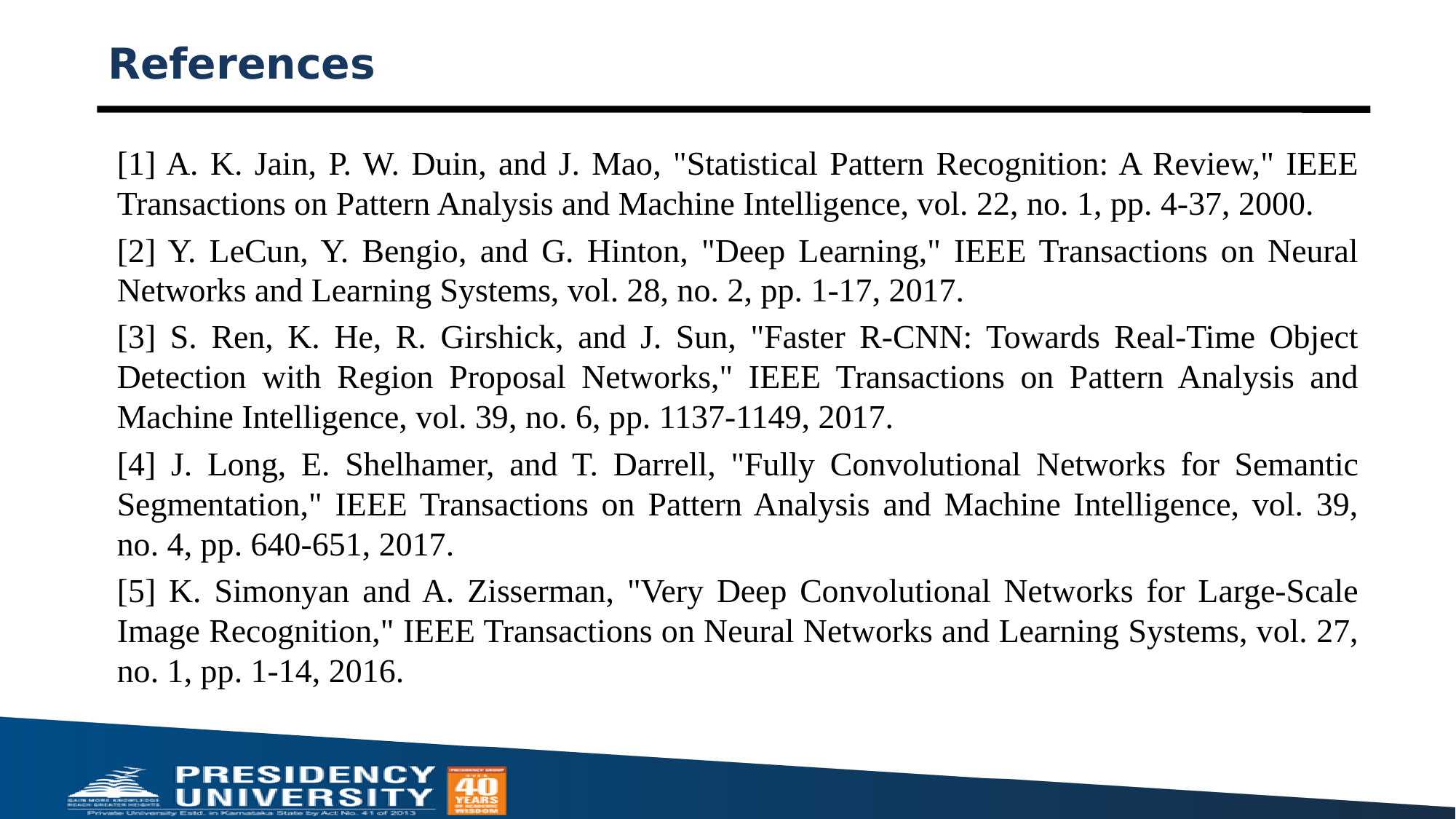

# References
[1] A. K. Jain, P. W. Duin, and J. Mao, "Statistical Pattern Recognition: A Review," IEEE Transactions on Pattern Analysis and Machine Intelligence, vol. 22, no. 1, pp. 4-37, 2000.
[2] Y. LeCun, Y. Bengio, and G. Hinton, "Deep Learning," IEEE Transactions on Neural Networks and Learning Systems, vol. 28, no. 2, pp. 1-17, 2017.
[3] S. Ren, K. He, R. Girshick, and J. Sun, "Faster R-CNN: Towards Real-Time Object Detection with Region Proposal Networks," IEEE Transactions on Pattern Analysis and Machine Intelligence, vol. 39, no. 6, pp. 1137-1149, 2017.
[4] J. Long, E. Shelhamer, and T. Darrell, "Fully Convolutional Networks for Semantic Segmentation," IEEE Transactions on Pattern Analysis and Machine Intelligence, vol. 39, no. 4, pp. 640-651, 2017.
[5] K. Simonyan and A. Zisserman, "Very Deep Convolutional Networks for Large-Scale Image Recognition," IEEE Transactions on Neural Networks and Learning Systems, vol. 27, no. 1, pp. 1-14, 2016.